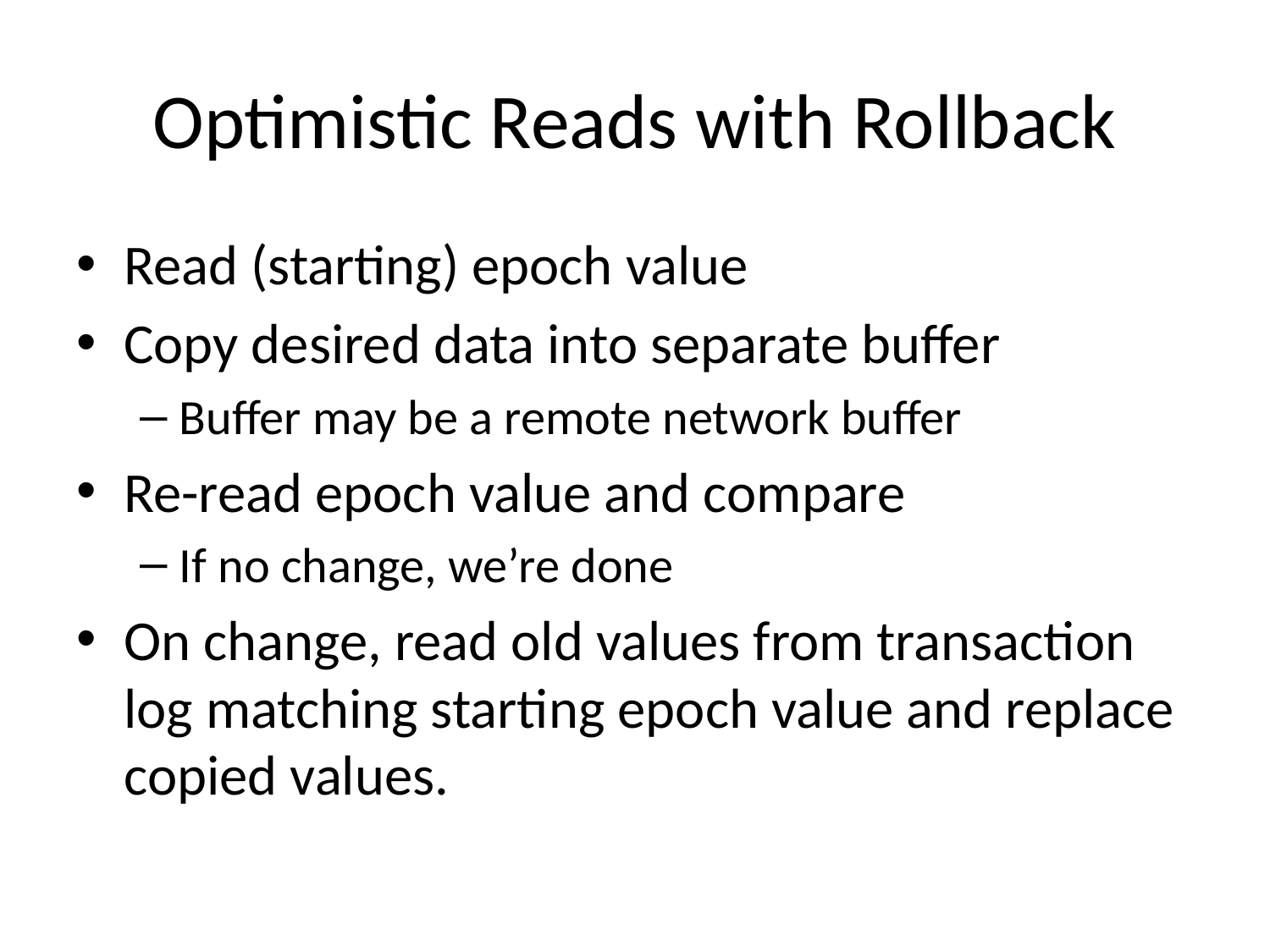

# Optimistic Reads with Rollback
Read (starting) epoch value
Copy desired data into separate buffer
Buffer may be a remote network buffer
Re-read epoch value and compare
If no change, we’re done
On change, read old values from transaction log matching starting epoch value and replace copied values.